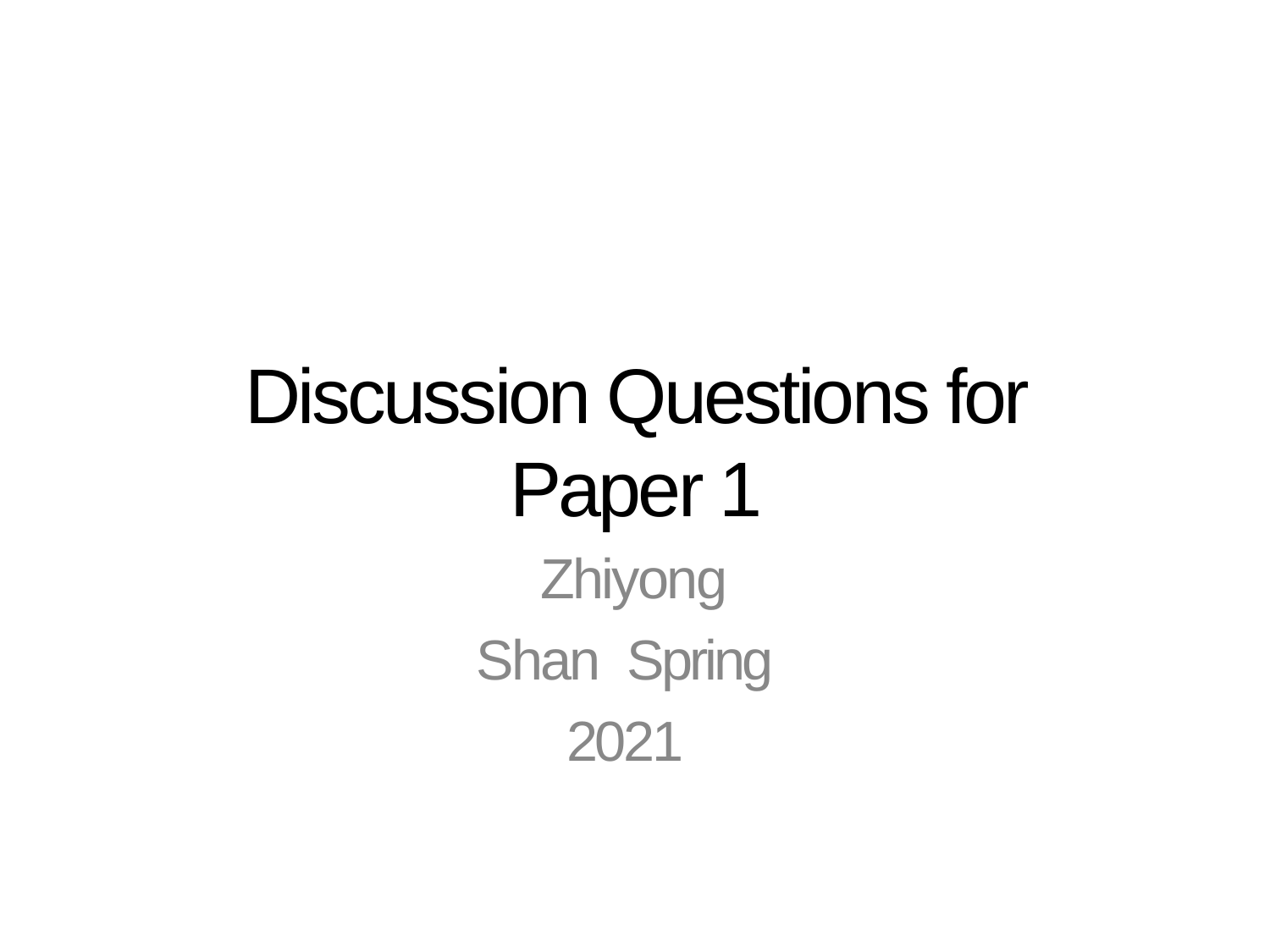

Discussion Questions for Paper 1
 Zhiyong Shan  Spring 2021